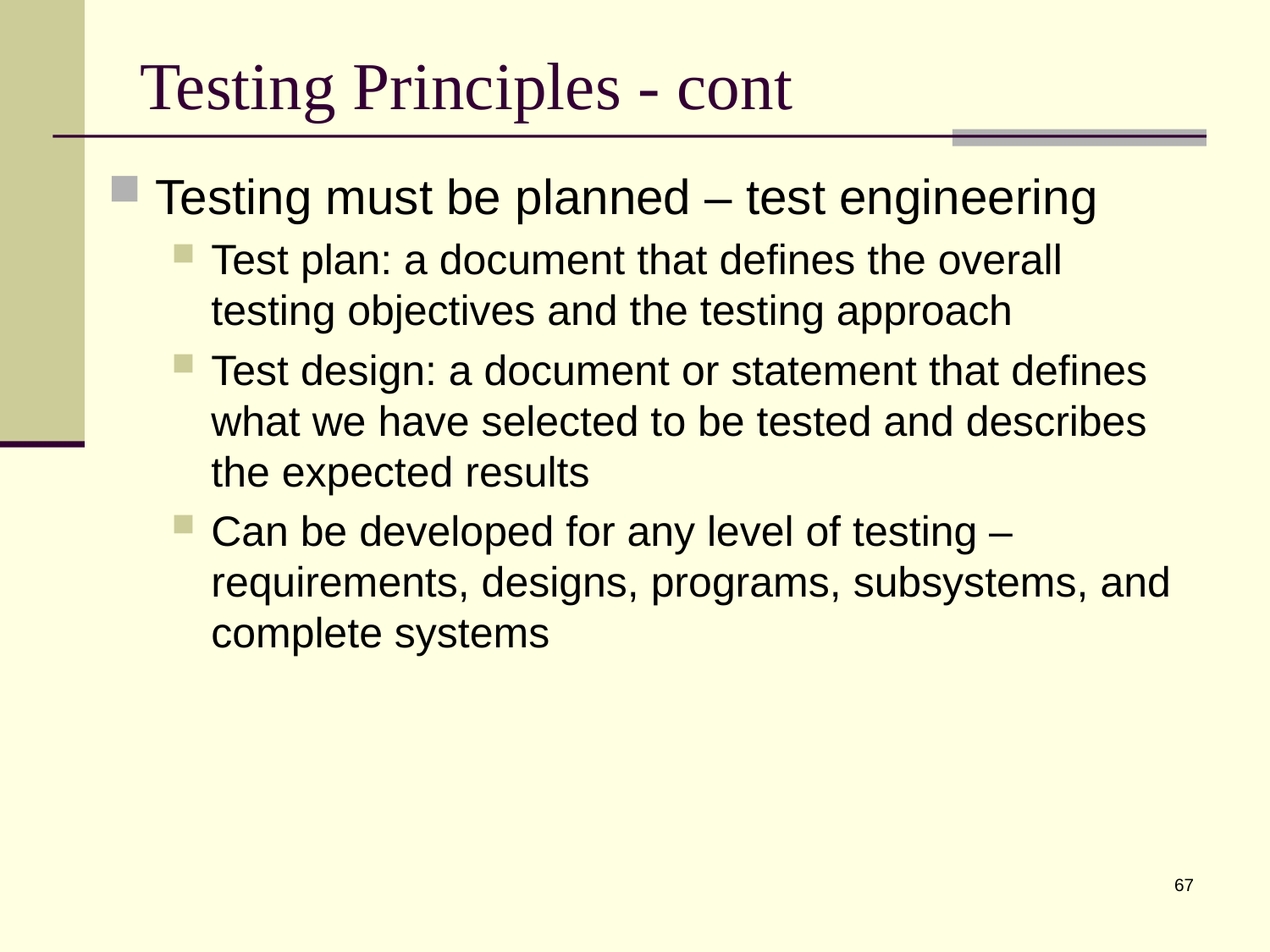

# Testing Principles - cont
Testing must be planned – test engineering
Test plan: a document that defines the overall testing objectives and the testing approach
Test design: a document or statement that defines what we have selected to be tested and describes the expected results
Can be developed for any level of testing – requirements, designs, programs, subsystems, and complete systems

67